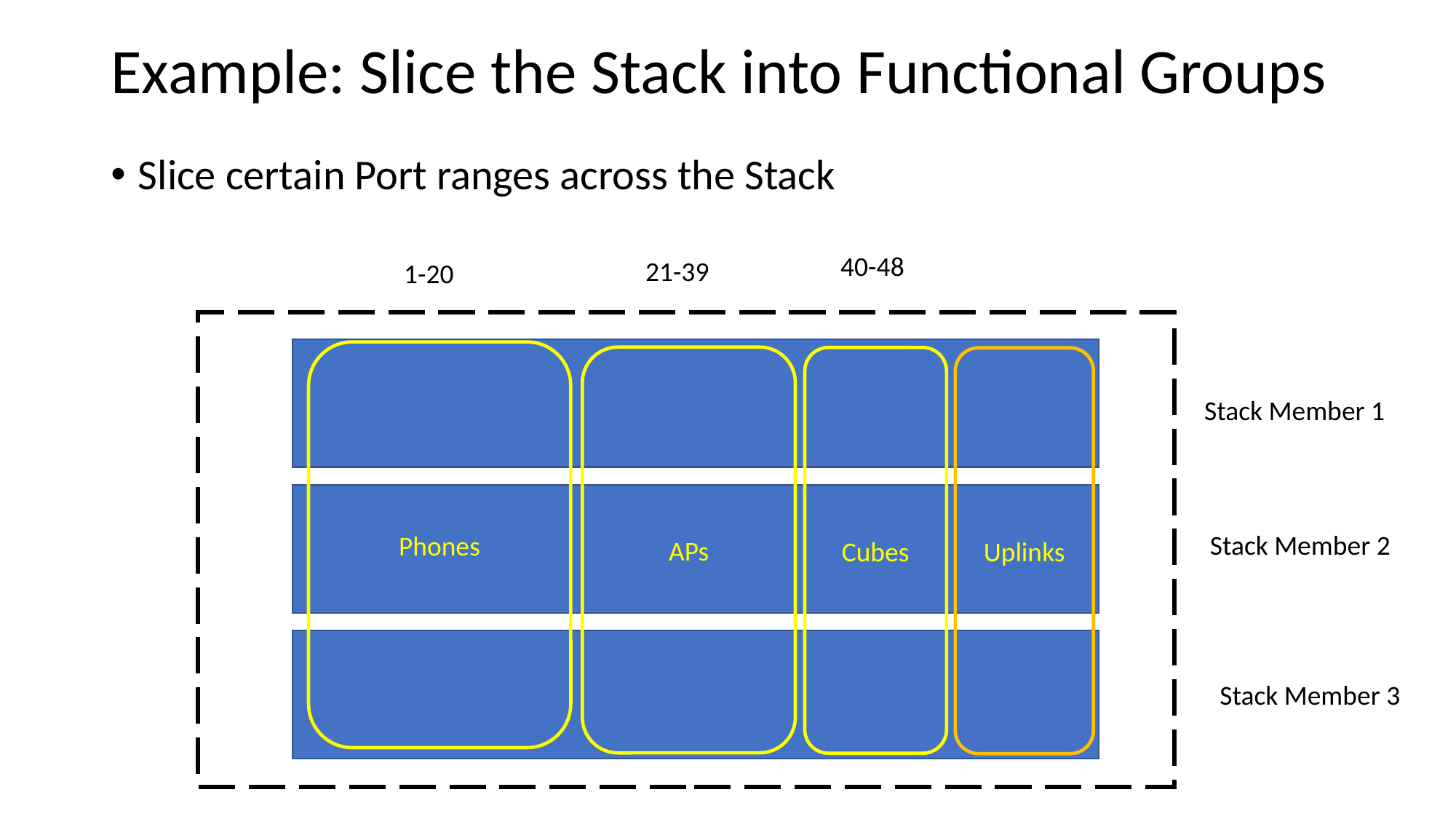

# Example: Slice the Stack into Functional Groups
Slice certain Port ranges across the Stack
40-48
21-39
1-20

Phones
APs
Cubes
Uplinks
Stack Member 1

Stack Member 2

Stack Member 3